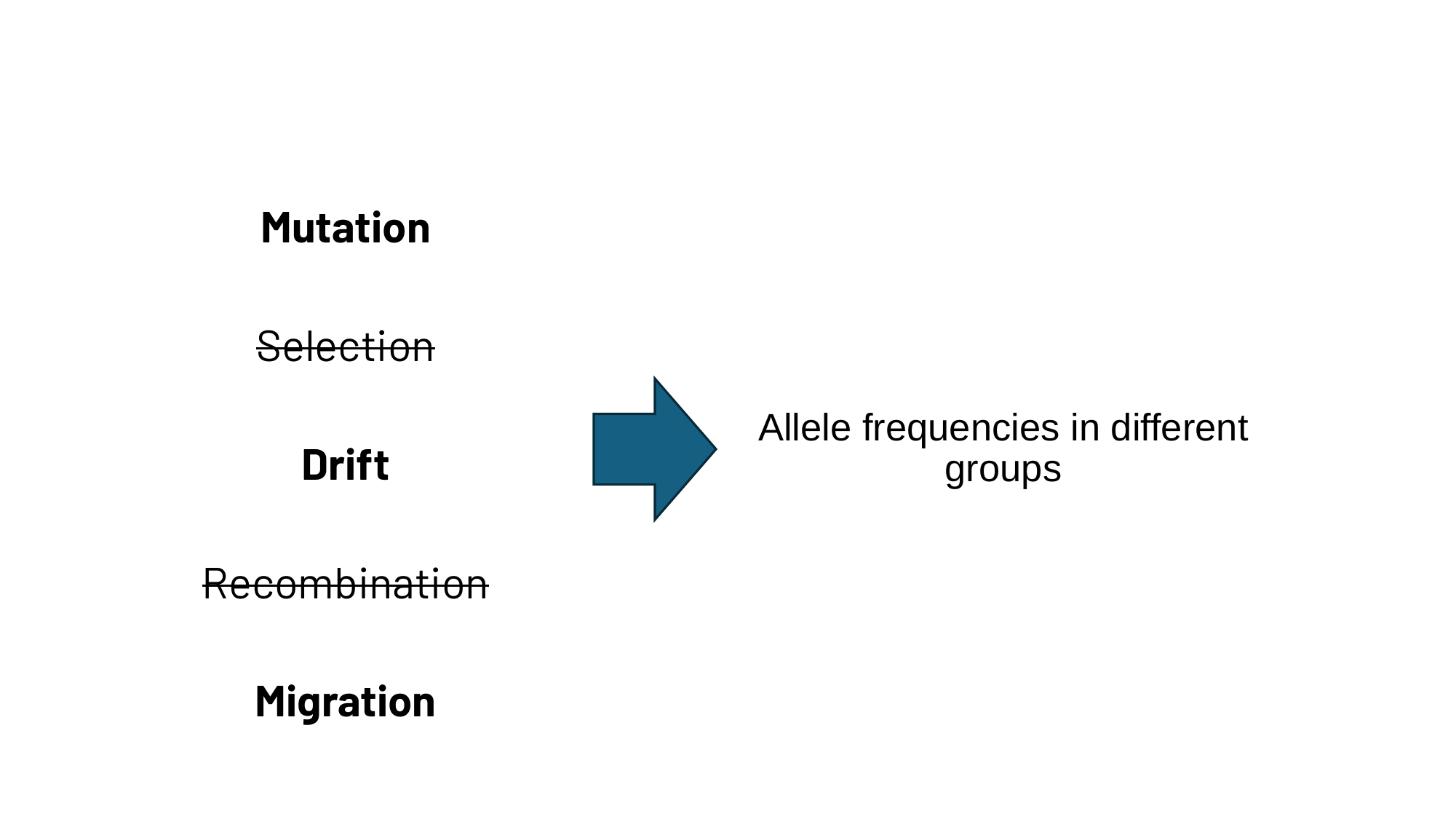

Mutation

Selection

Drift

Recombination

Migration

Allele frequencies in different groups